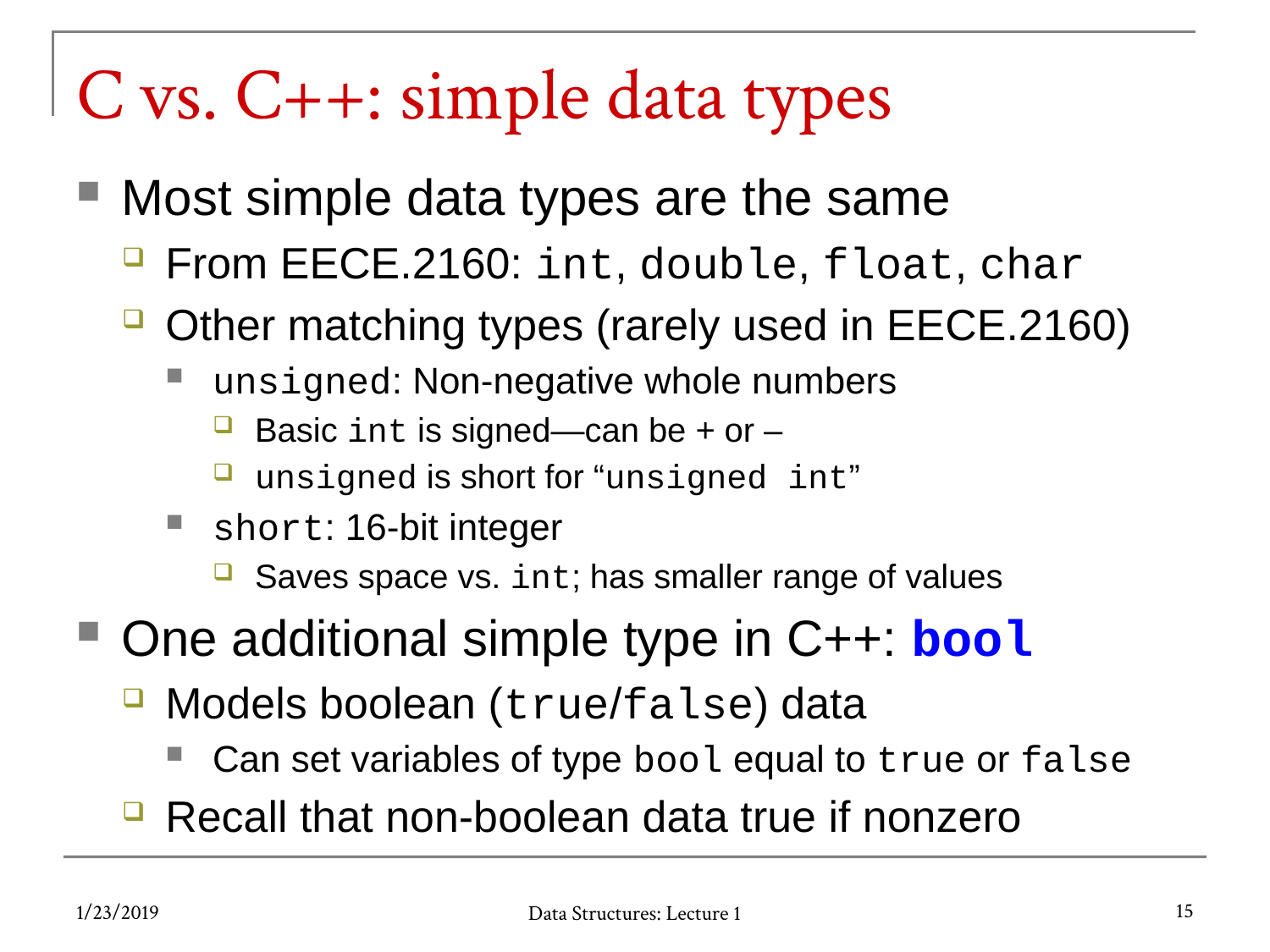

# C vs. C++: simple data types
Most simple data types are the same
From EECE.2160: int, double, float, char
Other matching types (rarely used in EECE.2160)
unsigned: Non-negative whole numbers
Basic int is signed—can be + or –
unsigned is short for “unsigned int”
short: 16-bit integer
Saves space vs. int; has smaller range of values
One additional simple type in C++: bool
Models boolean (true/false) data
Can set variables of type bool equal to true or false
Recall that non-boolean data true if nonzero
1/23/2019
15
Data Structures: Lecture 1